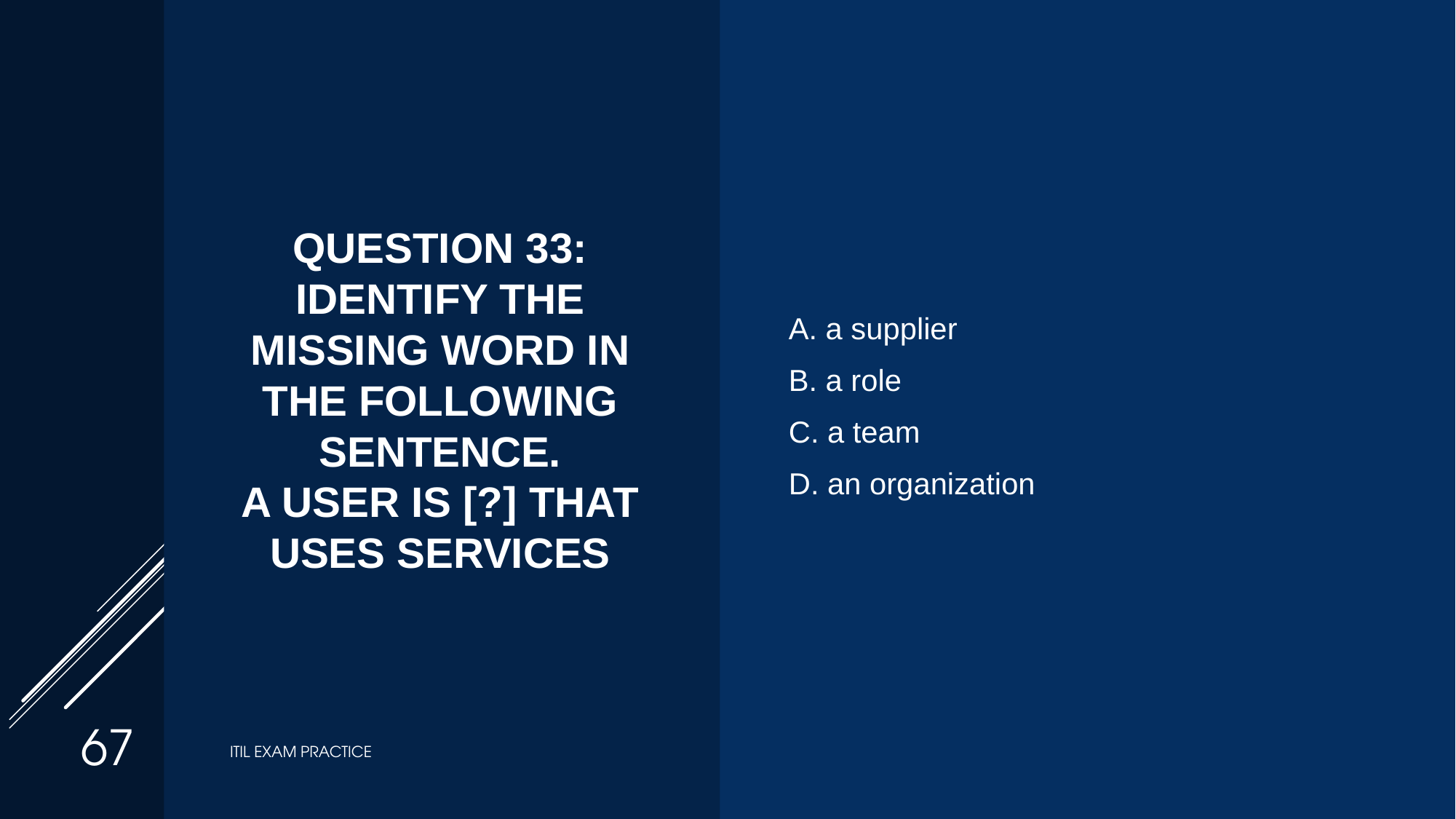

# Question 33: Identify the missing word in the following sentence. A user is [?] that uses services
A. a supplier
B. a role
C. a team
D. an organization
67
ITIL EXAM PRACTICE